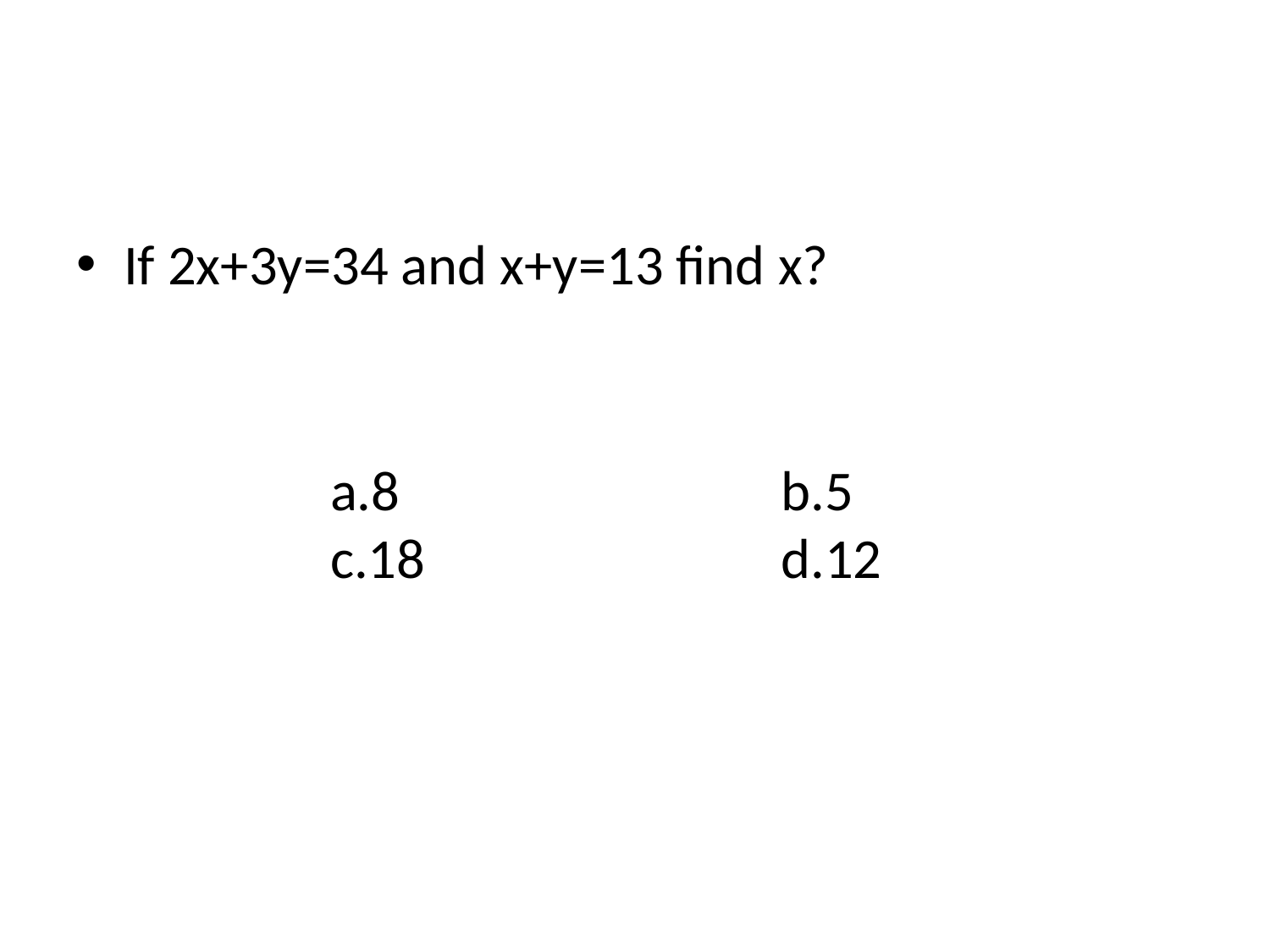

If 2x+3y=34 and x+y=13 find x?

		a.8                              b.5                         		c.18                            d.12